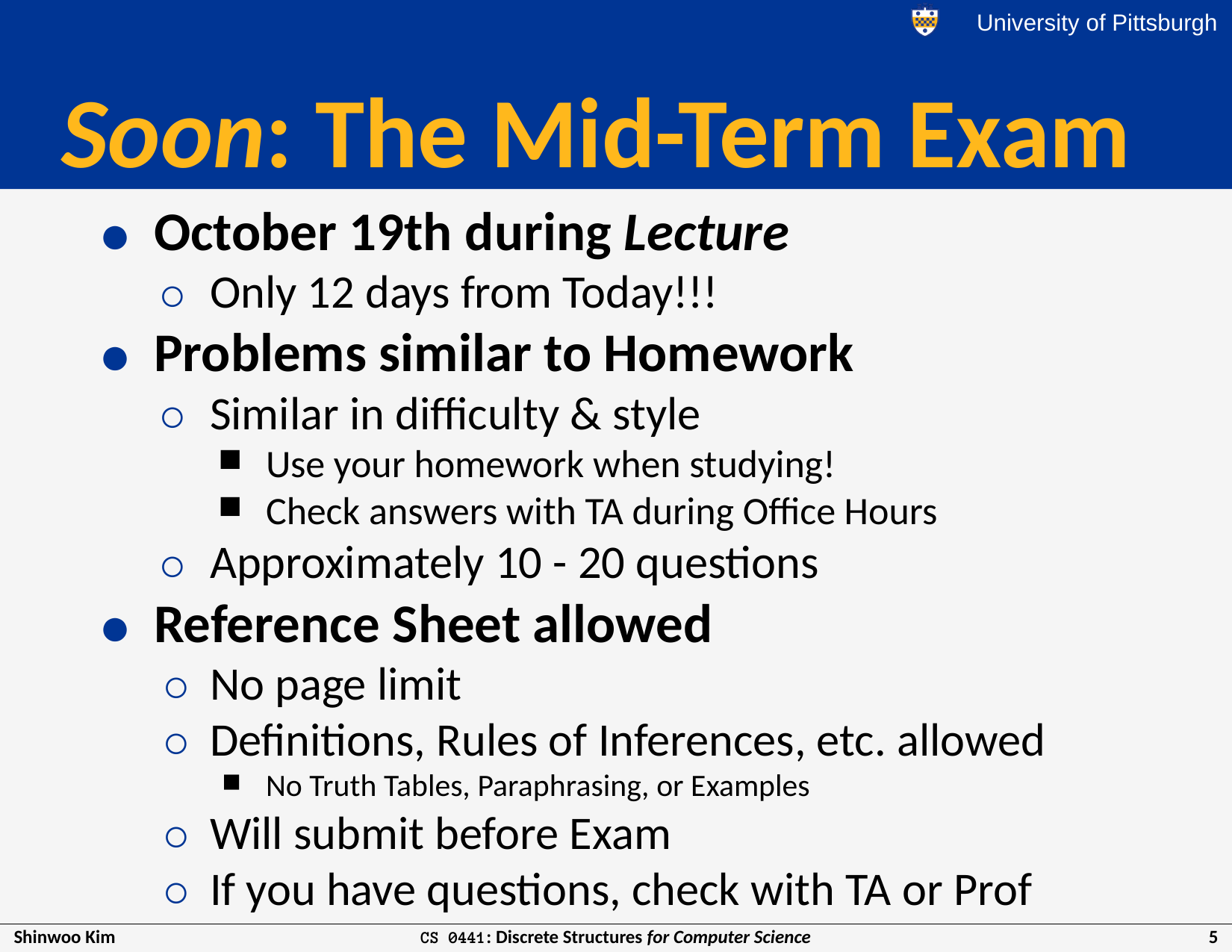

# Soon: The Mid-Term Exam
October 19th during Lecture
Only 12 days from Today!!!
Problems similar to Homework
Similar in difficulty & style
Use your homework when studying!
Check answers with TA during Office Hours
Approximately 10 - 20 questions
Reference Sheet allowed
No page limit
Definitions, Rules of Inferences, etc. allowed
No Truth Tables, Paraphrasing, or Examples
Will submit before Exam
If you have questions, check with TA or Prof